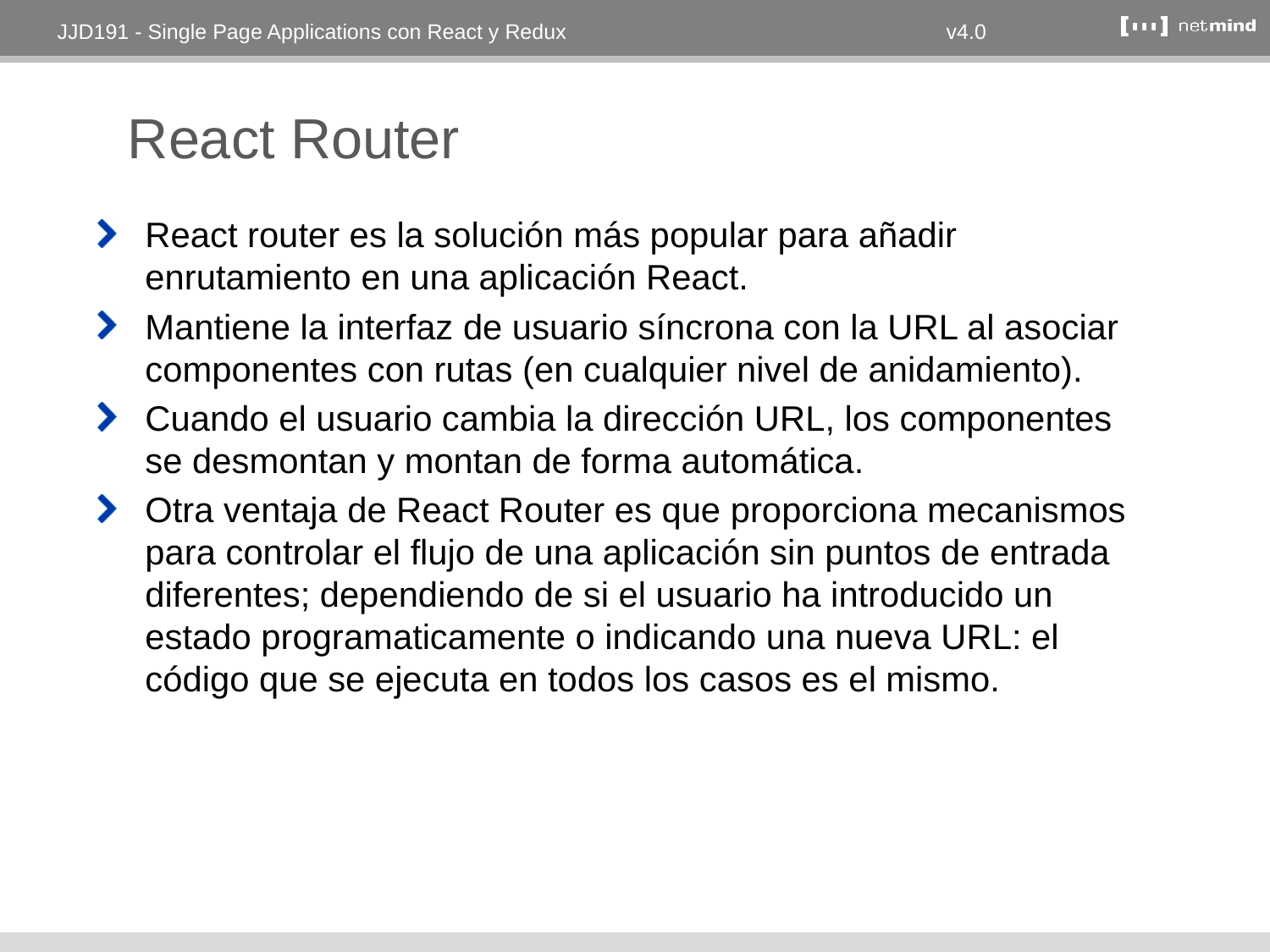

# React Router
React router es la solución más popular para añadir enrutamiento en una aplicación React.
Mantiene la interfaz de usuario síncrona con la URL al asociar componentes con rutas (en cualquier nivel de anidamiento).
Cuando el usuario cambia la dirección URL, los componentes se desmontan y montan de forma automática.
Otra ventaja de React Router es que proporciona mecanismos para controlar el flujo de una aplicación sin puntos de entrada diferentes; dependiendo de si el usuario ha introducido un estado programaticamente o indicando una nueva URL: el código que se ejecuta en todos los casos es el mismo.